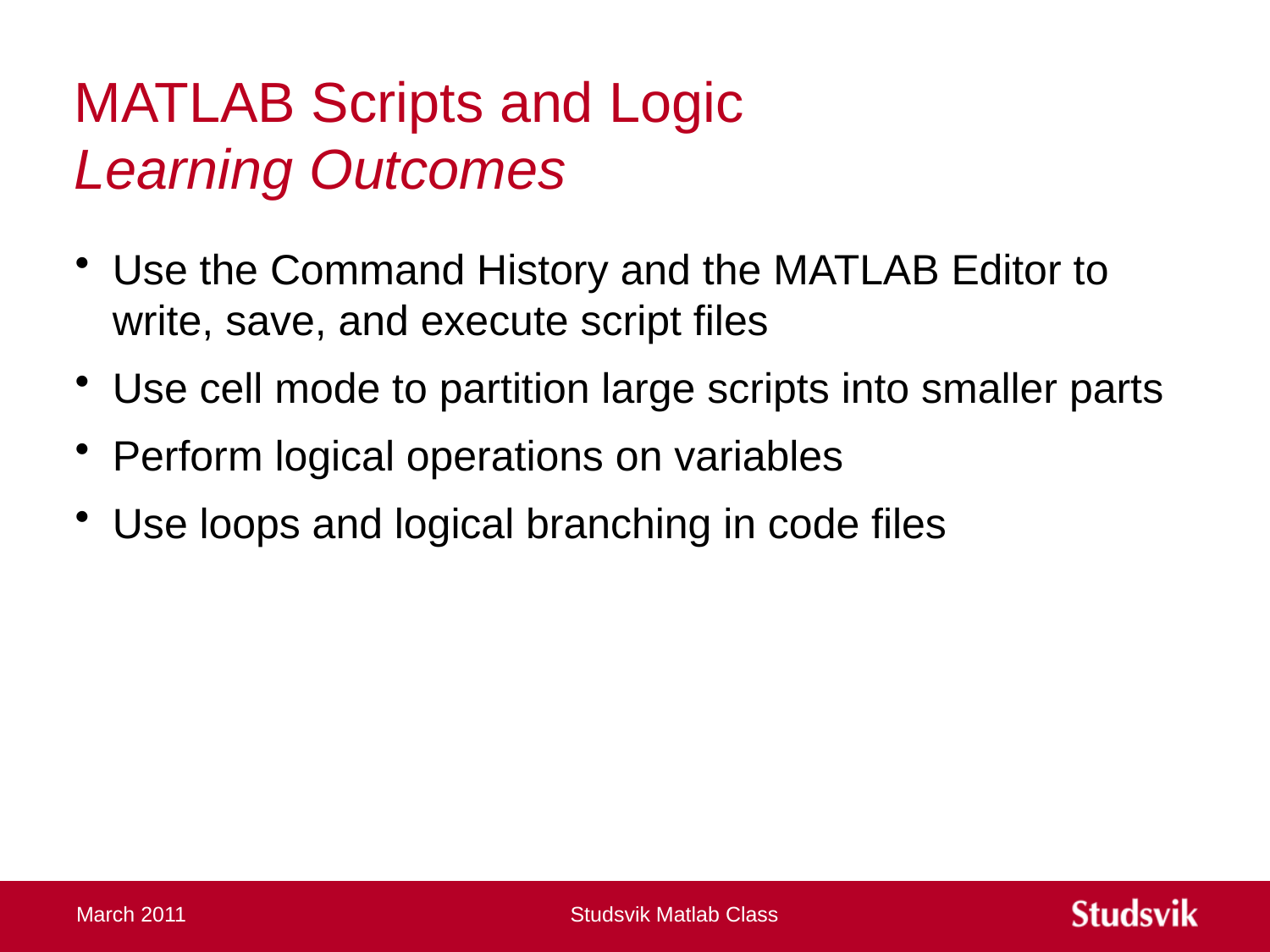

# MATLAB Scripts and Logic Learning Outcomes
Use the Command History and the MATLAB Editor to write, save, and execute script files
Use cell mode to partition large scripts into smaller parts
Perform logical operations on variables
Use loops and logical branching in code files
March 2011
Studsvik Matlab Class